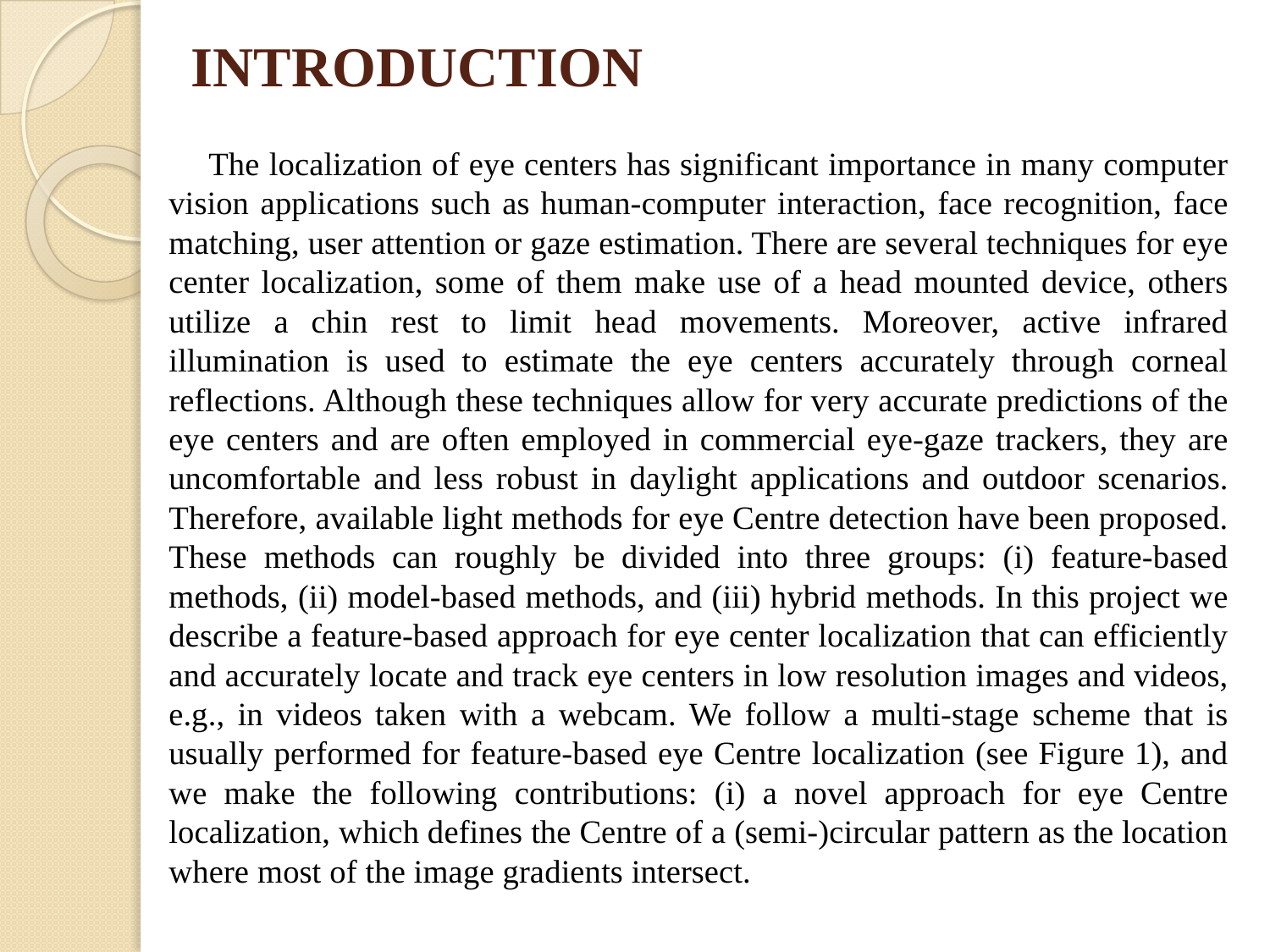

# INTRODUCTION
 The localization of eye centers has significant importance in many computer vision applications such as human-computer interaction, face recognition, face matching, user attention or gaze estimation. There are several techniques for eye center localization, some of them make use of a head mounted device, others utilize a chin rest to limit head movements. Moreover, active infrared illumination is used to estimate the eye centers accurately through corneal reflections. Although these techniques allow for very accurate predictions of the eye centers and are often employed in commercial eye-gaze trackers, they are uncomfortable and less robust in daylight applications and outdoor scenarios. Therefore, available light methods for eye Centre detection have been proposed. These methods can roughly be divided into three groups: (i) feature-based methods, (ii) model-based methods, and (iii) hybrid methods. In this project we describe a feature-based approach for eye center localization that can efficiently and accurately locate and track eye centers in low resolution images and videos, e.g., in videos taken with a webcam. We follow a multi-stage scheme that is usually performed for feature-based eye Centre localization (see Figure 1), and we make the following contributions: (i) a novel approach for eye Centre localization, which defines the Centre of a (semi-)circular pattern as the location where most of the image gradients intersect.